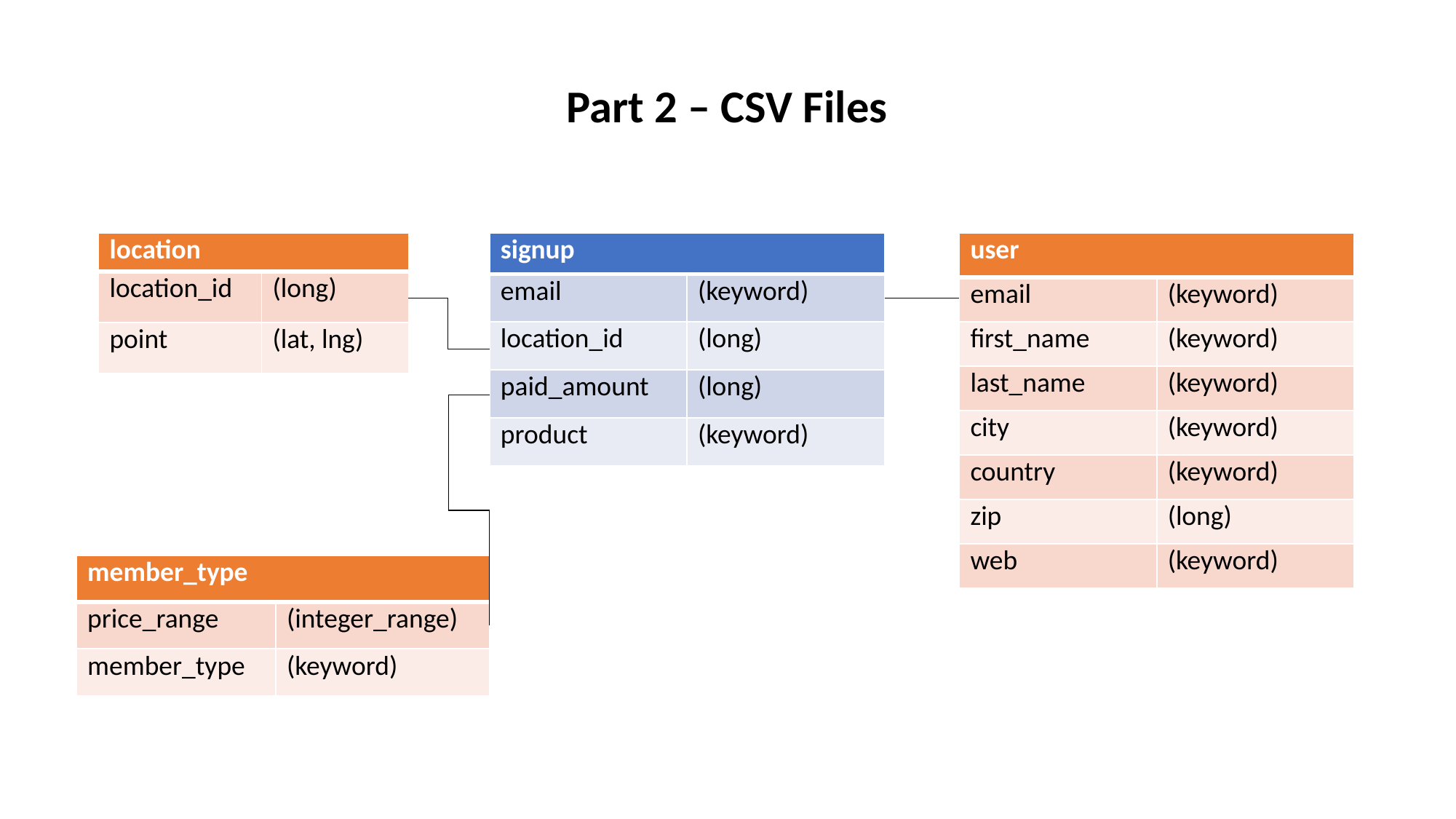

Part 2 – CSV Files
| location |  |
| --- | --- |
| location\_id | (long) |
| point | (lat, lng) |
| signup |  |
| --- | --- |
| email | (keyword) |
| location\_id | (long) |
| paid\_amount | (long) |
| product | (keyword) |
| user |  |
| --- | --- |
| email | (keyword) |
| first\_name | (keyword) |
| last\_name | (keyword) |
| city | (keyword) |
| country | (keyword) |
| zip | (long) |
| web | (keyword) |
| member\_type |  |
| --- | --- |
| price\_range | (integer\_range) |
| member\_type | (keyword) |